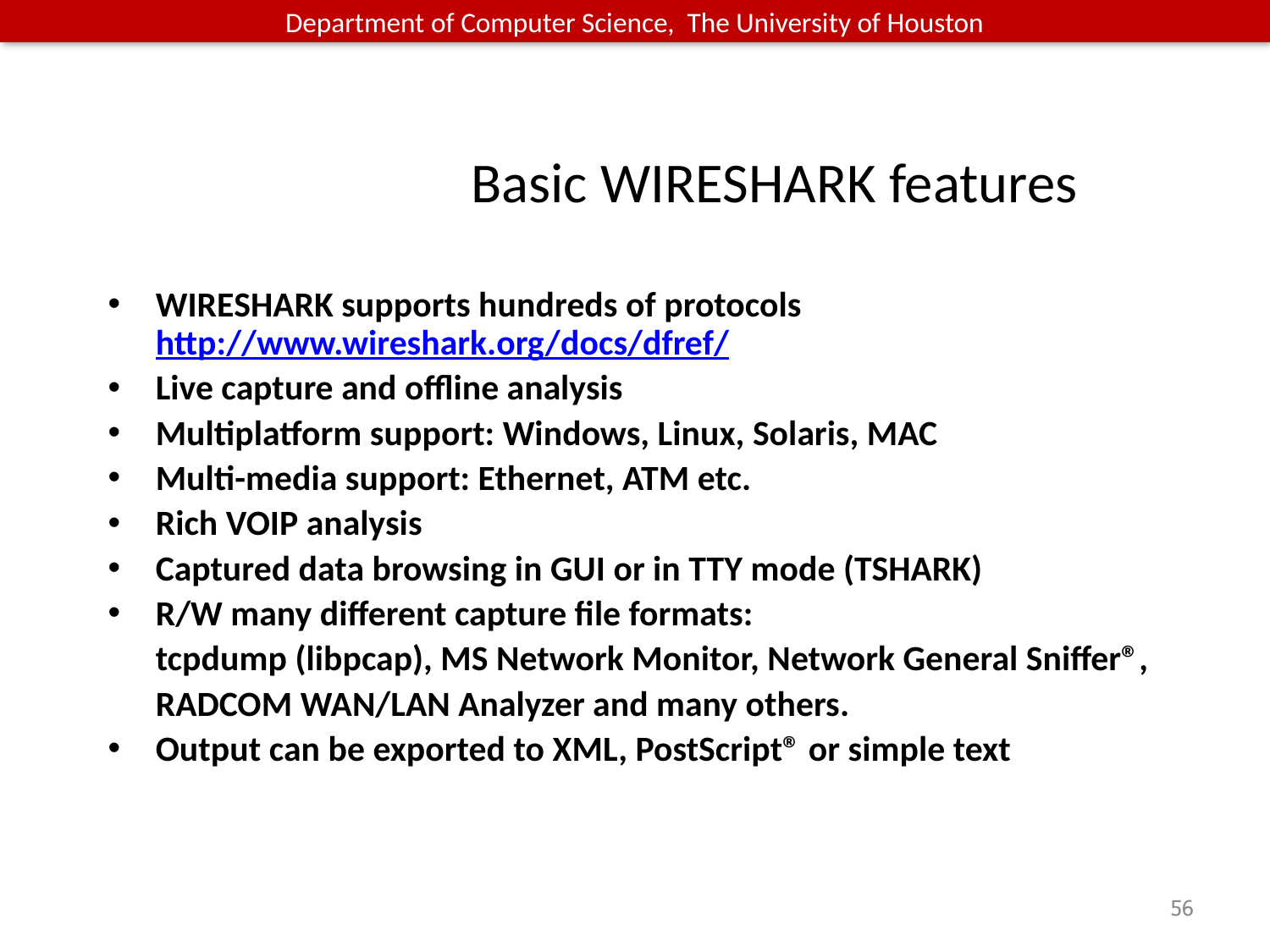

# Basic WIRESHARK features
WIRESHARK supports hundreds of protocols http://www.wireshark.org/docs/dfref/
Live capture and offline analysis
Multiplatform support: Windows, Linux, Solaris, MAC
Multi-media support: Ethernet, ATM etc.
Rich VOIP analysis
Captured data browsing in GUI or in TTY mode (TSHARK)
R/W many different capture file formats:
	tcpdump (libpcap), MS Network Monitor, Network General Sniffer®,
	RADCOM WAN/LAN Analyzer and many others.
Output can be exported to XML, PostScript® or simple text
56